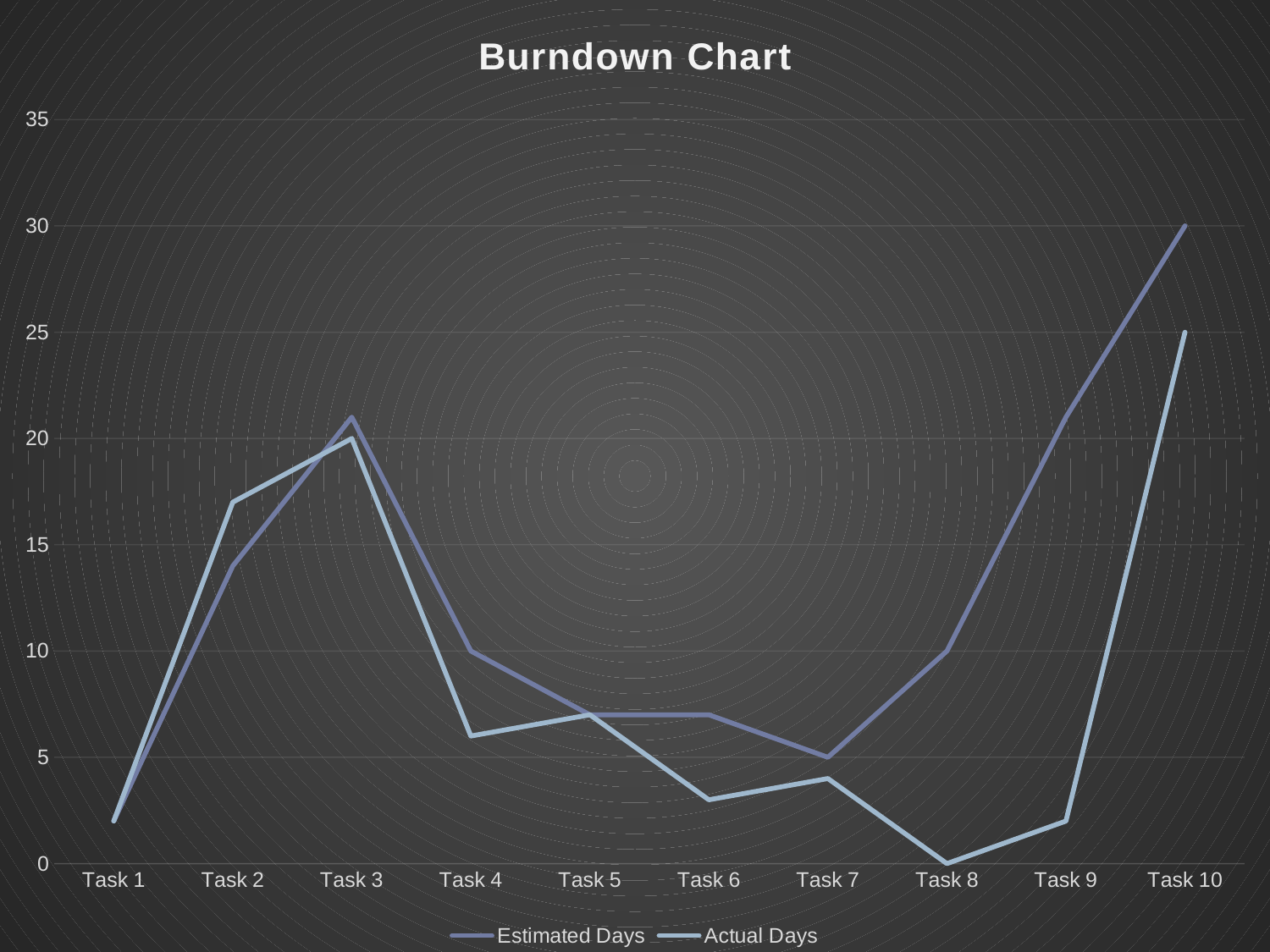

### Chart: Burndown Chart

| Category | Estimated Days | Actual Days |
|---|---|---|
| Task 1 | 2.0 | 2.0 |
| Task 2 | 14.0 | 17.0 |
| Task 3 | 21.0 | 20.0 |
| Task 4 | 10.0 | 6.0 |
| Task 5 | 7.0 | 7.0 |
| Task 6 | 7.0 | 3.0 |
| Task 7 | 5.0 | 4.0 |
| Task 8 | 10.0 | 0.0 |
| Task 9 | 21.0 | 2.0 |
| Task 10 | 30.0 | 25.0 |